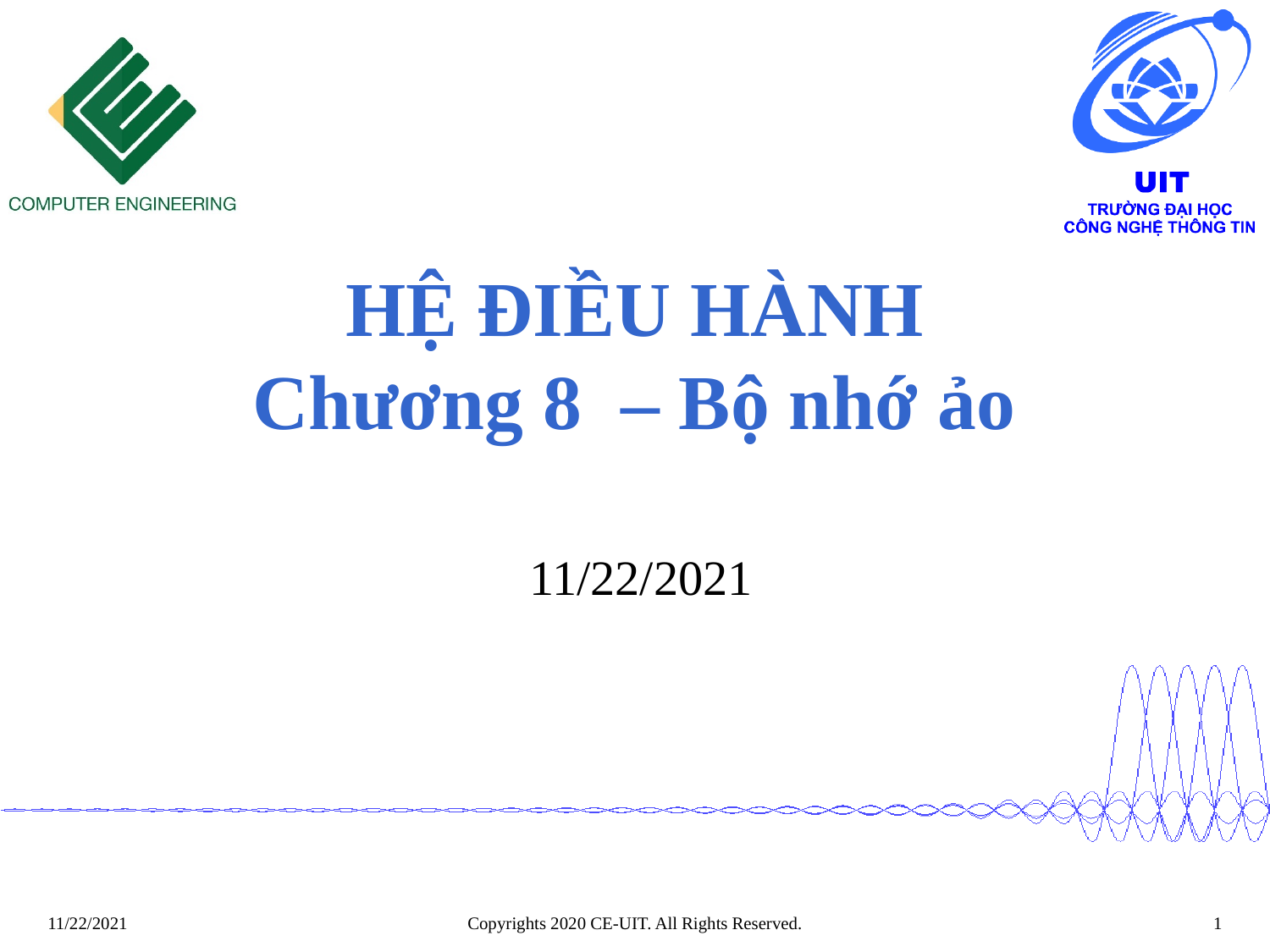

# HỆ ĐIỀU HÀNH Chương 8  – Bộ nhớ ảo
 11/22/2021
Copyrights 2020 CE-UIT. All Rights Reserved.
1
11/22/2021